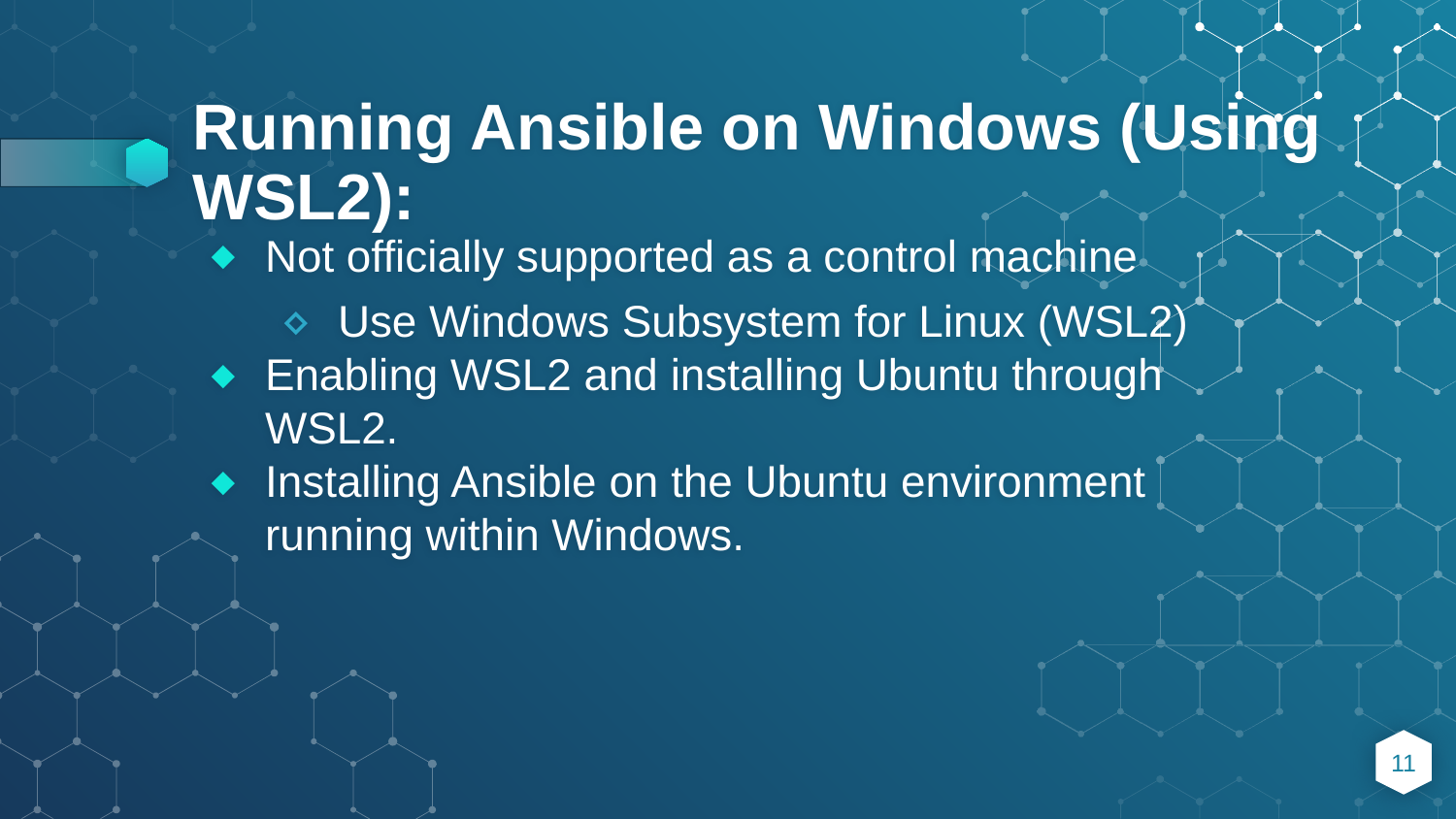

# Running Ansible on Windows (Using WSL2):
Not officially supported as a control machine
Use Windows Subsystem for Linux (WSL2)
Enabling WSL2 and installing Ubuntu through WSL2.
Installing Ansible on the Ubuntu environment running within Windows.
11